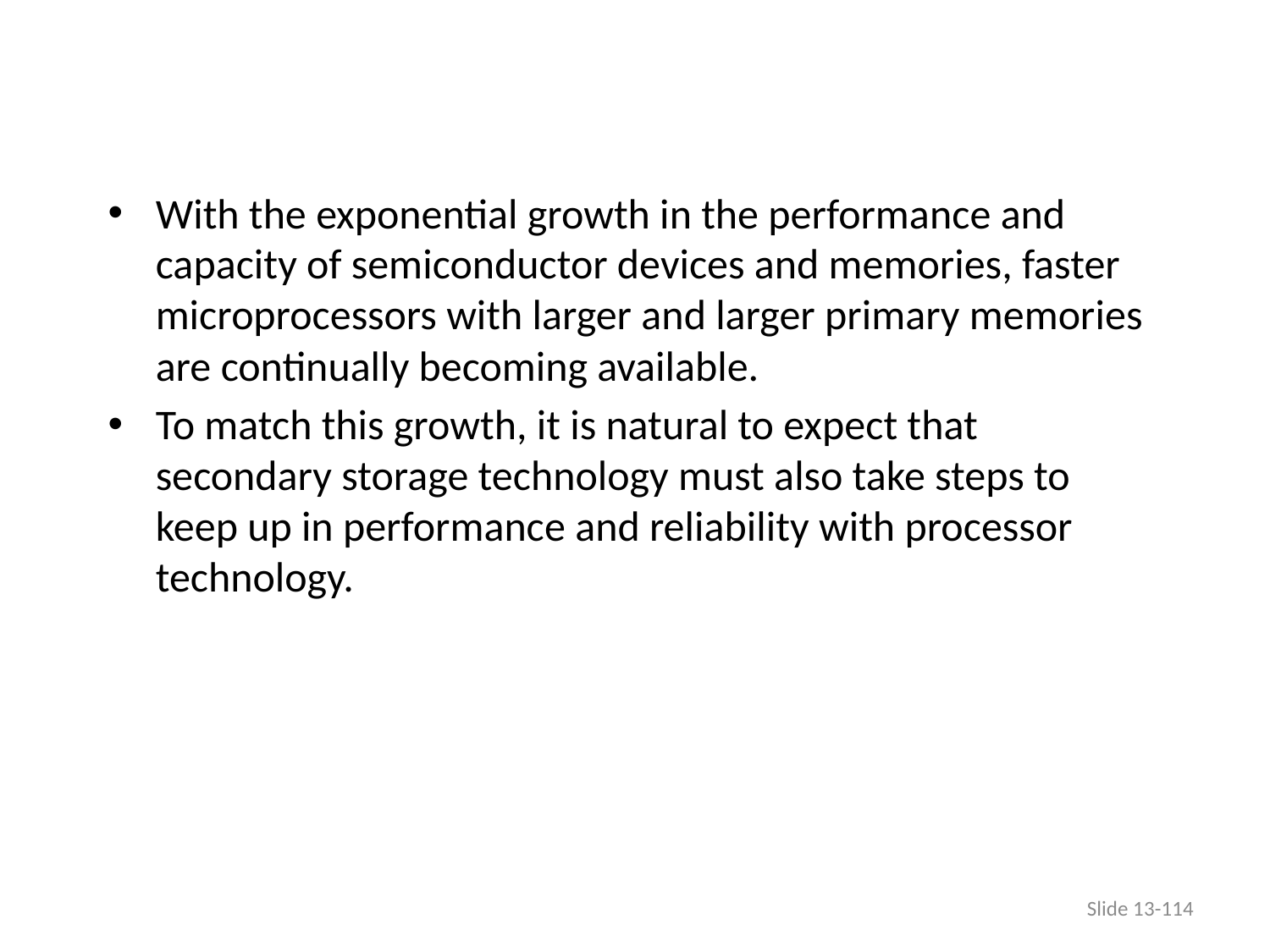

#
With the exponential growth in the performance and capacity of semiconductor devices and memories, faster microprocessors with larger and larger primary memories are continually becoming available.
To match this growth, it is natural to expect that secondary storage technology must also take steps to keep up in performance and reliability with processor technology.
Slide 13-114